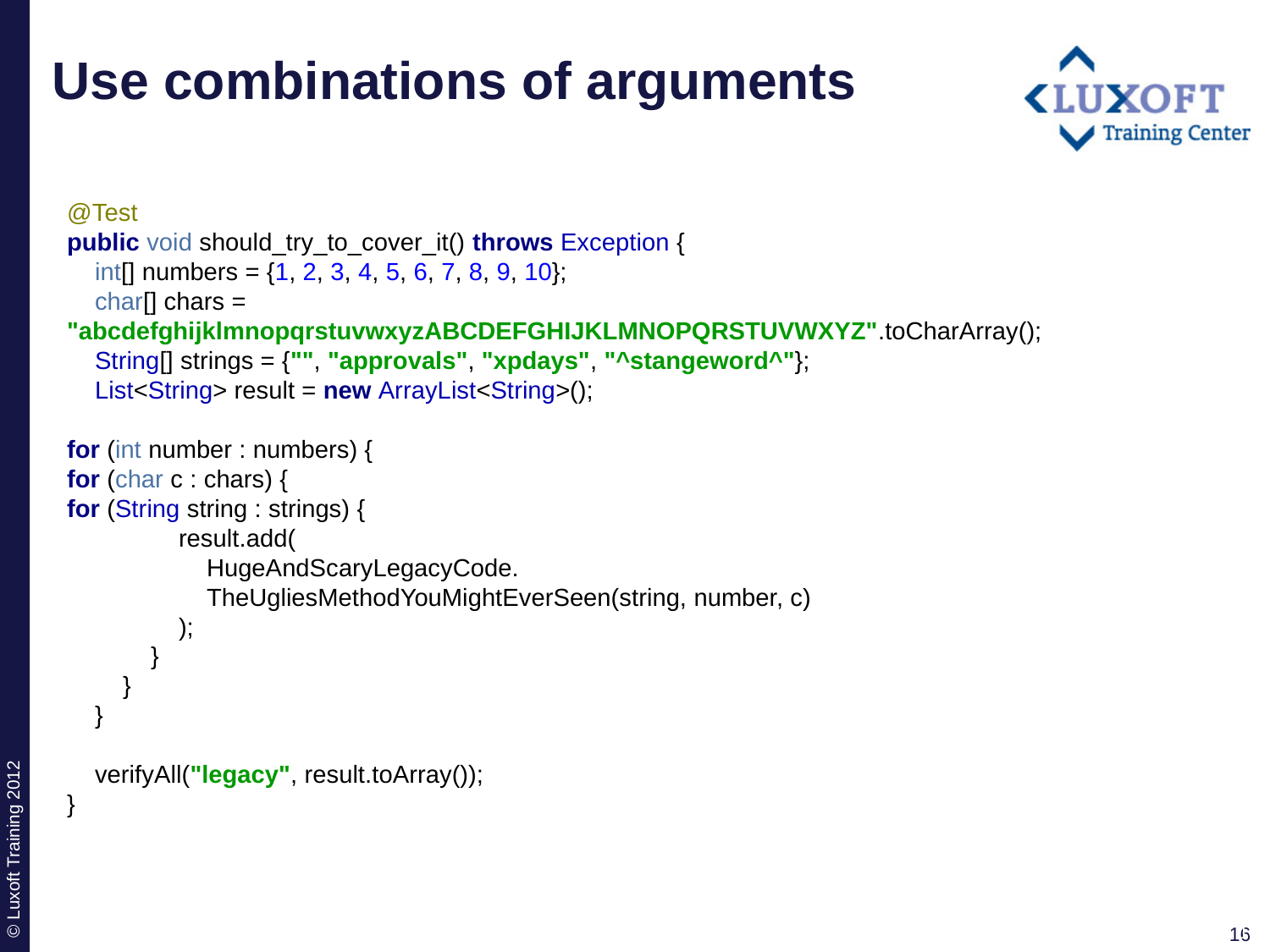

# Use combinations of arguments
@Test
public void should_try_to_cover_it() throws Exception {
    int[] numbers = {1, 2, 3, 4, 5, 6, 7, 8, 9, 10};
    char[] chars = "abcdefghijklmnopqrstuvwxyzABCDEFGHIJKLMNOPQRSTUVWXYZ".toCharArray();
    String[] strings = {"", "approvals", "xpdays", "^stangeword^"};
    List<String> result = new ArrayList<String>();

for (int number : numbers) {
for (char c : chars) {
for (String string : strings) {
                result.add(
                    HugeAndScaryLegacyCode.
                    TheUgliesMethodYouMightEverSeen(string, number, c)
                );
            }
        }
    }

    verifyAll("legacy", result.toArray());
}